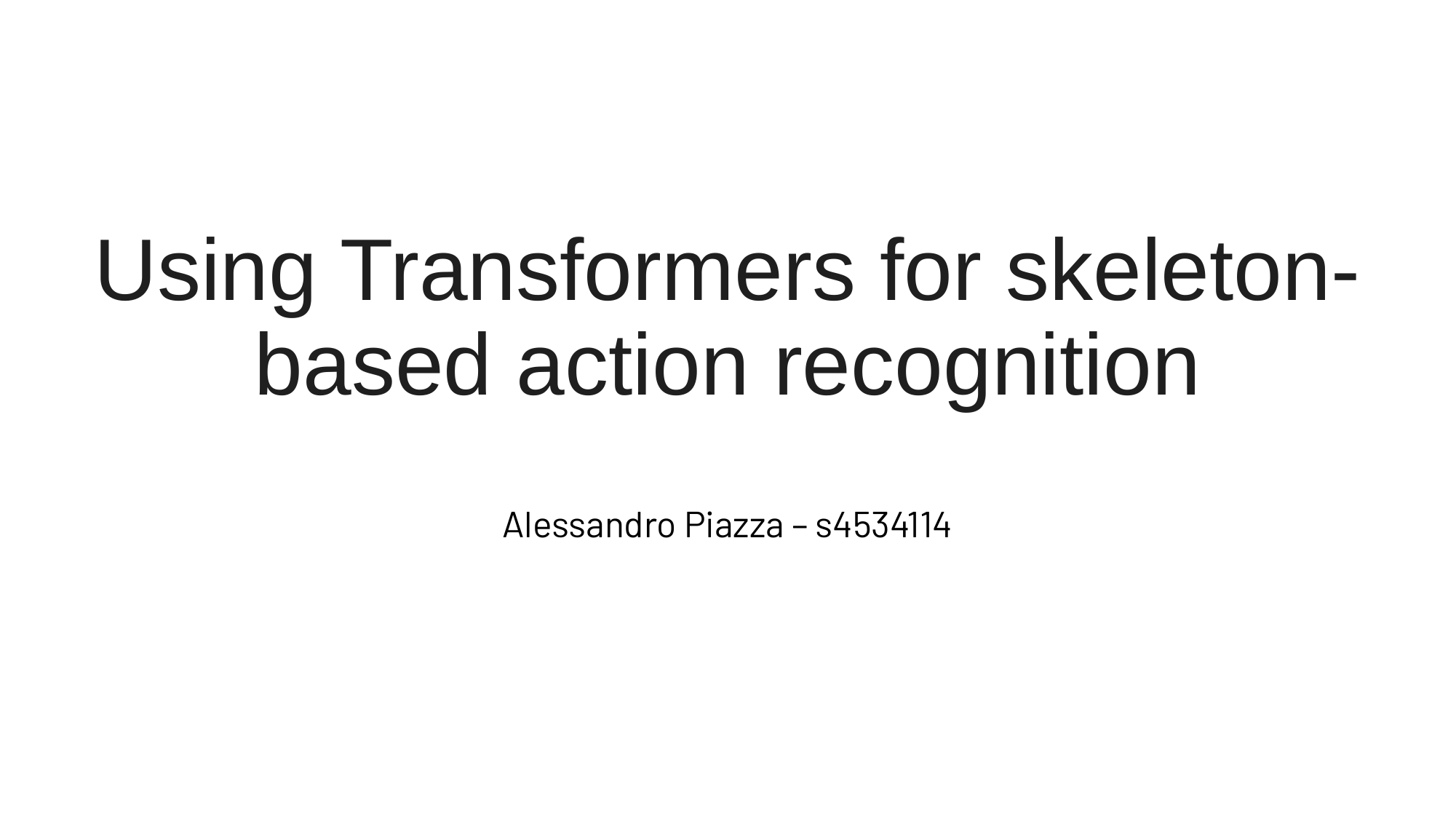

# Using Transformers for skeleton-based action recognition
Alessandro Piazza – s4534114